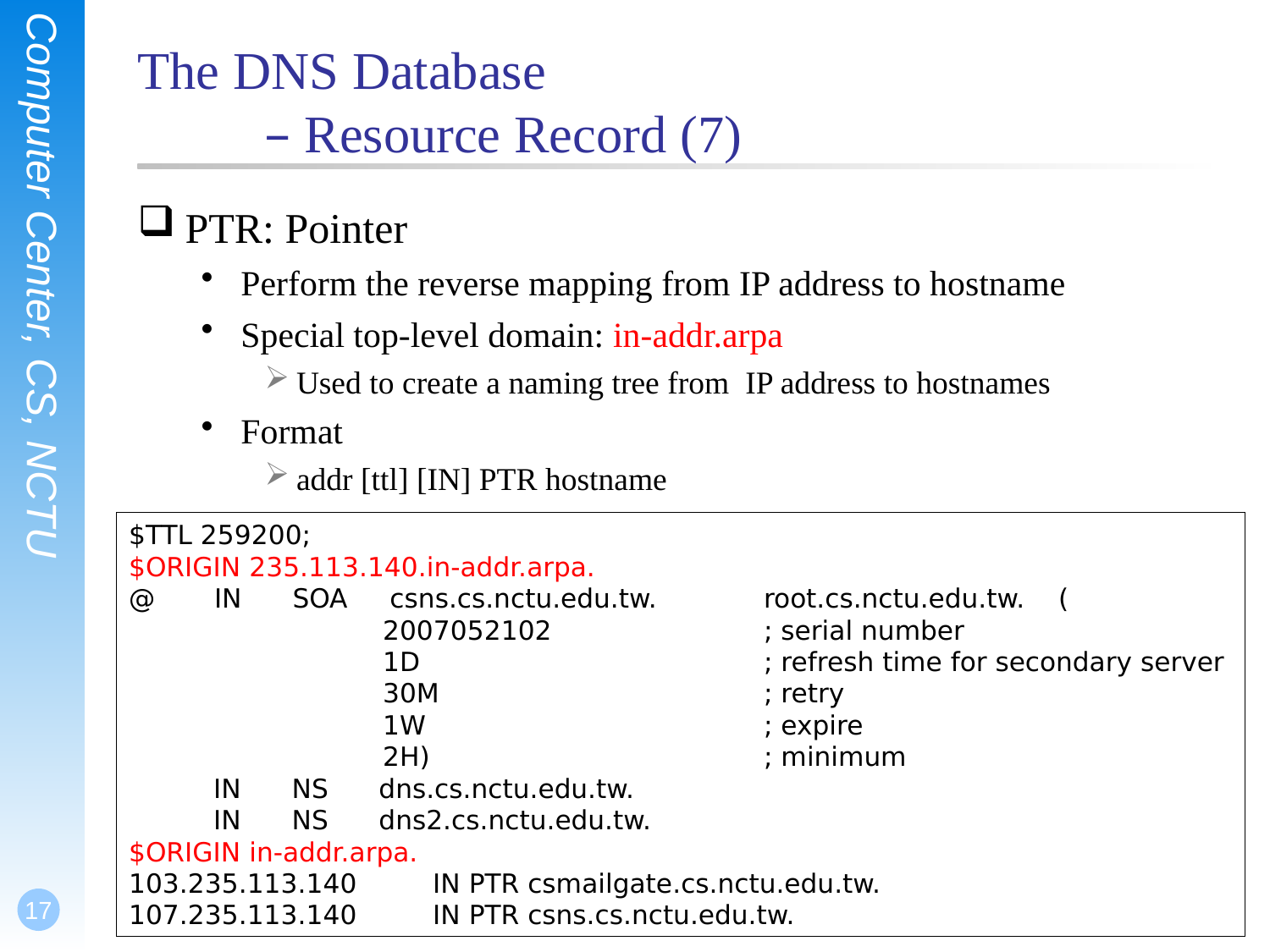

# The DNS Database – Resource Record (7)
PTR: Pointer
Perform the reverse mapping from IP address to hostname
Special top-level domain: in-addr.arpa
Used to create a naming tree from  IP address to hostnames
Format
addr [ttl] [IN] PTR hostname
$TTL 259200;
$ORIGIN 235.113.140.in-addr.arpa.
@       IN      SOA     csns.cs.nctu.edu.tw.	root.cs.nctu.edu.tw.    (
                              2007052102		; serial number
                              1D			; refresh time for secondary server
                              30M			; retry
                              1W			; expire
                              2H)			; minimum
          IN      NS      dns.cs.nctu.edu.tw.
          IN      NS      dns2.cs.nctu.edu.tw.
$ORIGIN in-addr.arpa.
103.235.113.140         IN PTR csmailgate.cs.nctu.edu.tw.
107.235.113.140         IN PTR csns.cs.nctu.edu.tw.